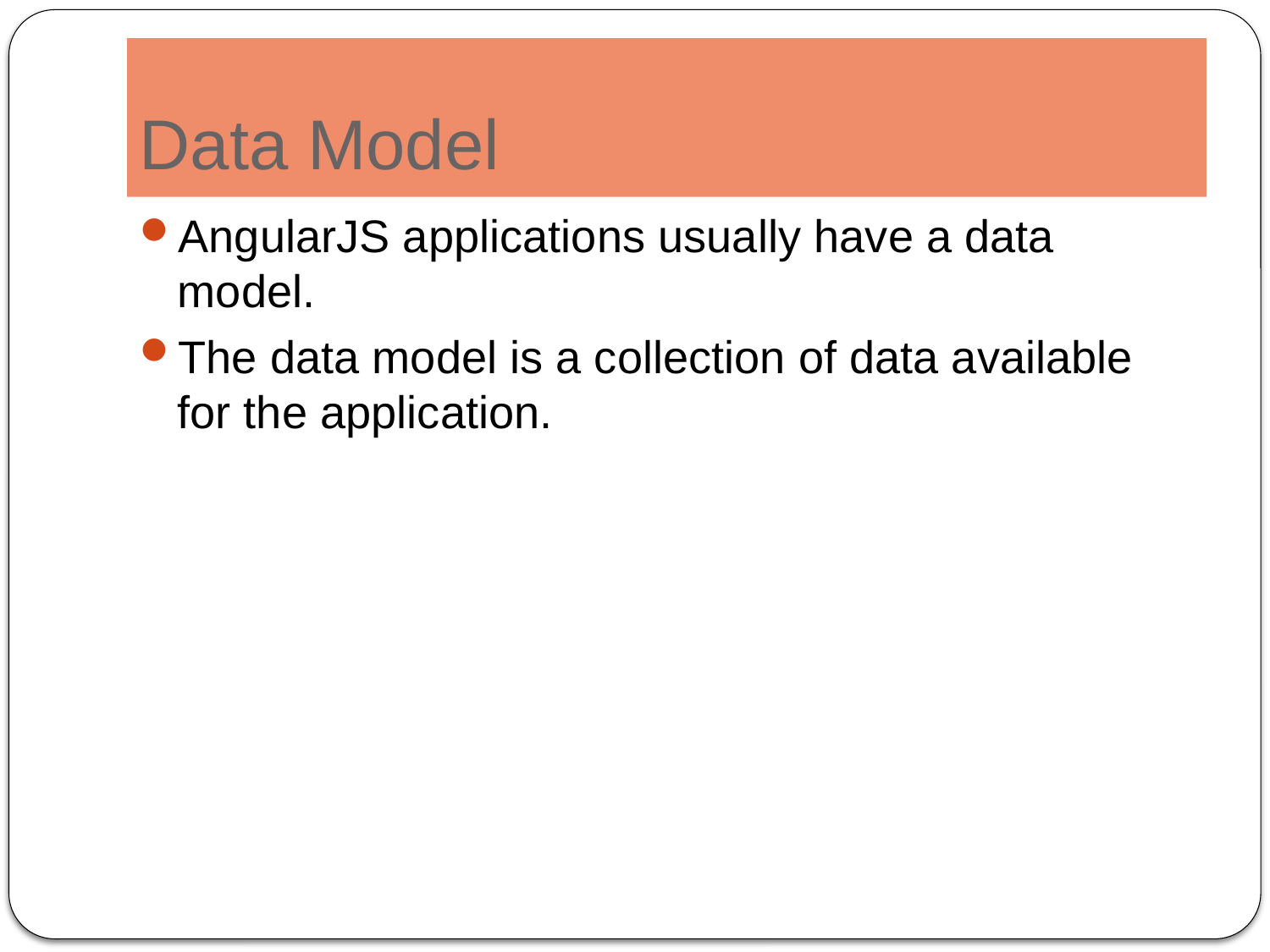

# Data Model
AngularJS applications usually have a data model.
The data model is a collection of data available for the application.